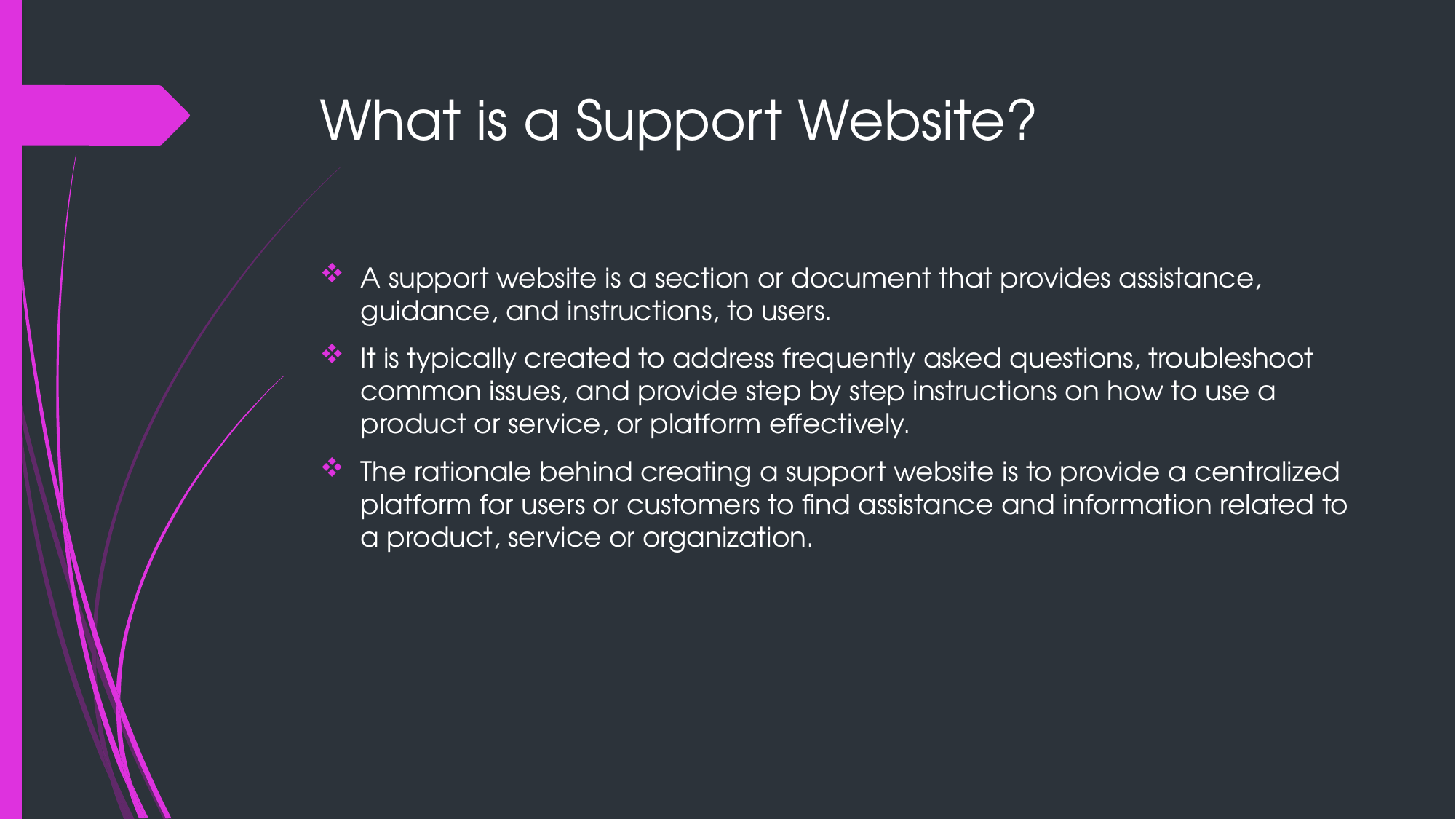

# What is a Support Website?
A support website is a section or document that provides assistance, guidance, and instructions, to users.
It is typically created to address frequently asked questions, troubleshoot common issues, and provide step by step instructions on how to use a product or service, or platform effectively.
The rationale behind creating a support website is to provide a centralized platform for users or customers to find assistance and information related to a product, service or organization.